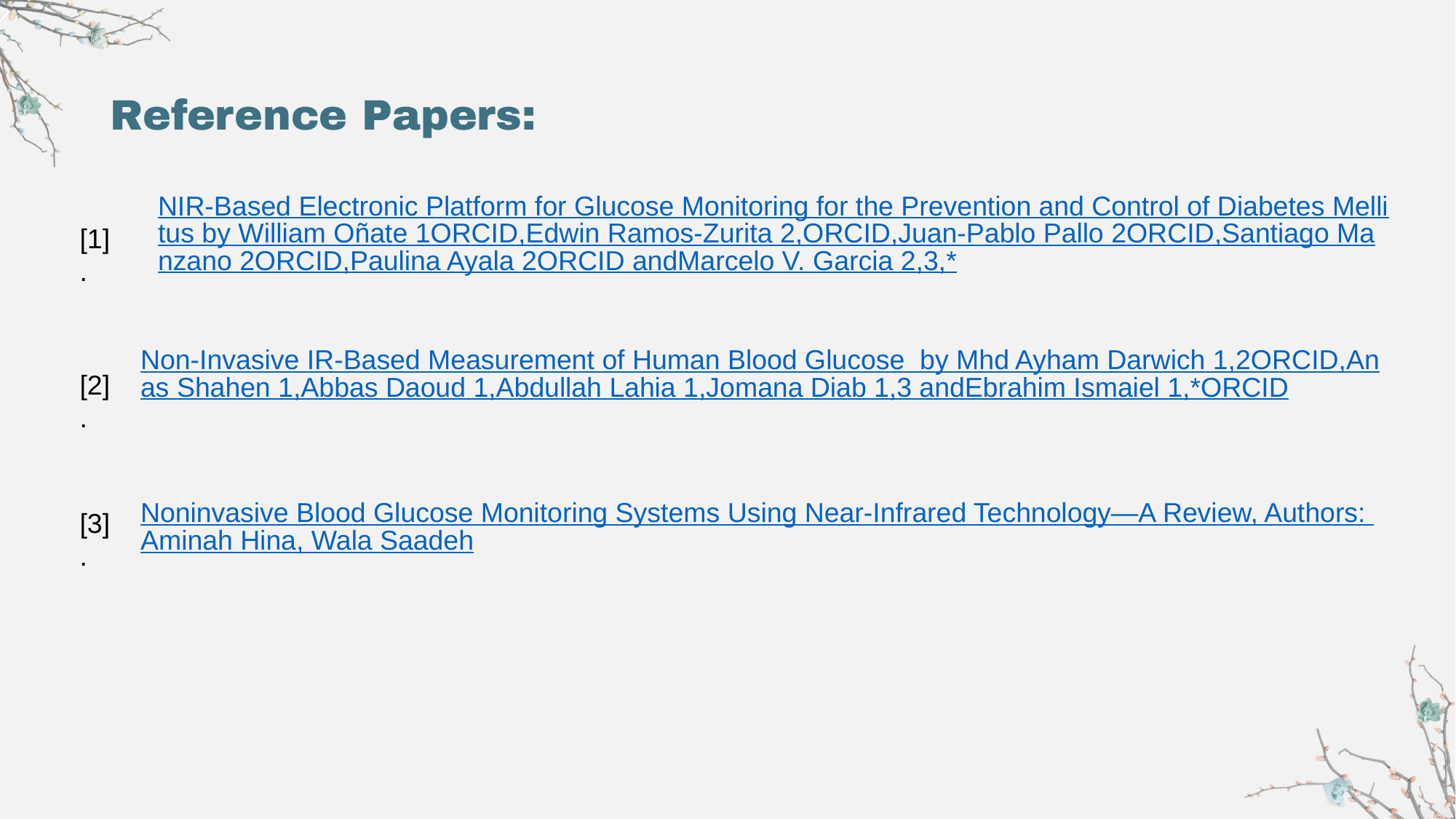

Reference Papers:
NIR-Based Electronic Platform for Glucose Monitoring for the Prevention and Control of Diabetes Mellitus by William Oñate 1ORCID,Edwin Ramos-Zurita 2,ORCID,Juan-Pablo Pallo 2ORCID,Santiago Manzano 2ORCID,Paulina Ayala 2ORCID andMarcelo V. Garcia 2,3,*
[1].
Non-Invasive IR-Based Measurement of Human Blood Glucose  by Mhd Ayham Darwich 1,2ORCID,Anas Shahen 1,Abbas Daoud 1,Abdullah Lahia 1,Jomana Diab 1,3 andEbrahim Ismaiel 1,*ORCID
[2].
Noninvasive Blood Glucose Monitoring Systems Using Near-Infrared Technology—A Review, Authors: Aminah Hina, Wala Saadeh
[3].